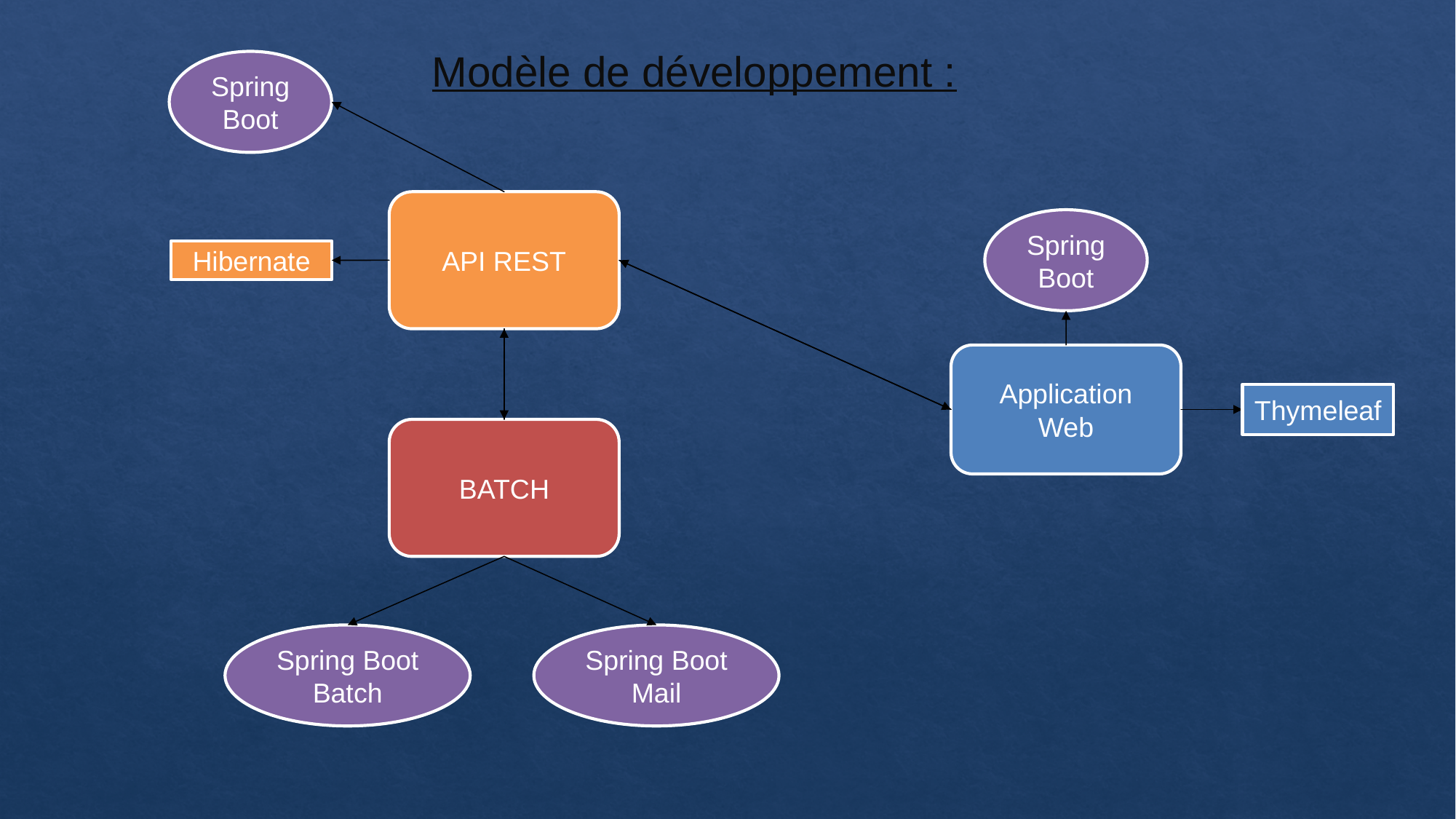

Modèle de développement :
Spring Boot
API REST
Spring Boot
Hibernate
Application Web
Thymeleaf
BATCH
Spring Boot Batch
Spring Boot Mail